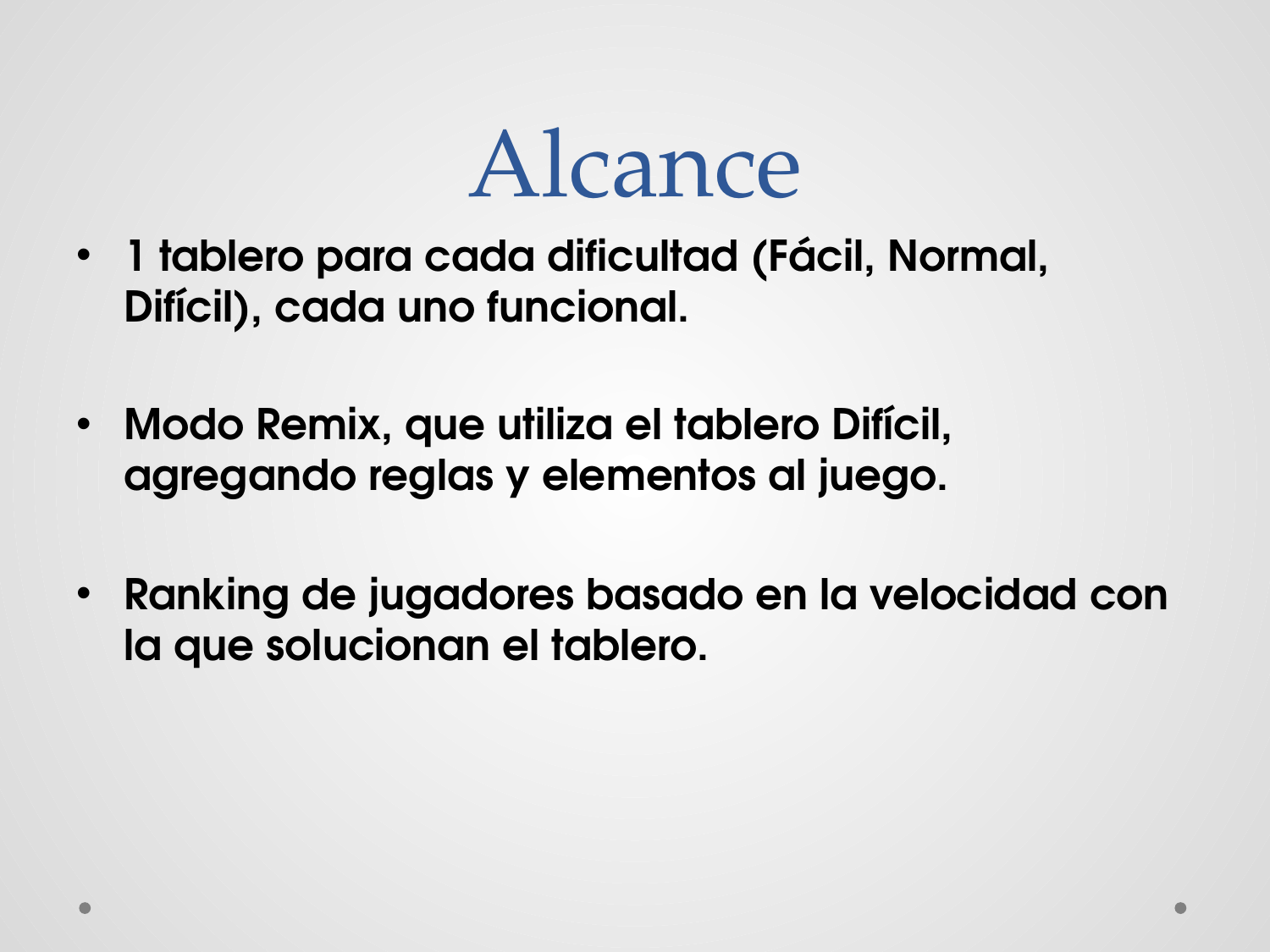

# Alcance
1 tablero para cada dificultad (Fácil, Normal, Difícil), cada uno funcional.

Modo Remix, que utiliza el tablero Difícil, agregando reglas y elementos al juego.

Ranking de jugadores basado en la velocidad con la que solucionan el tablero.